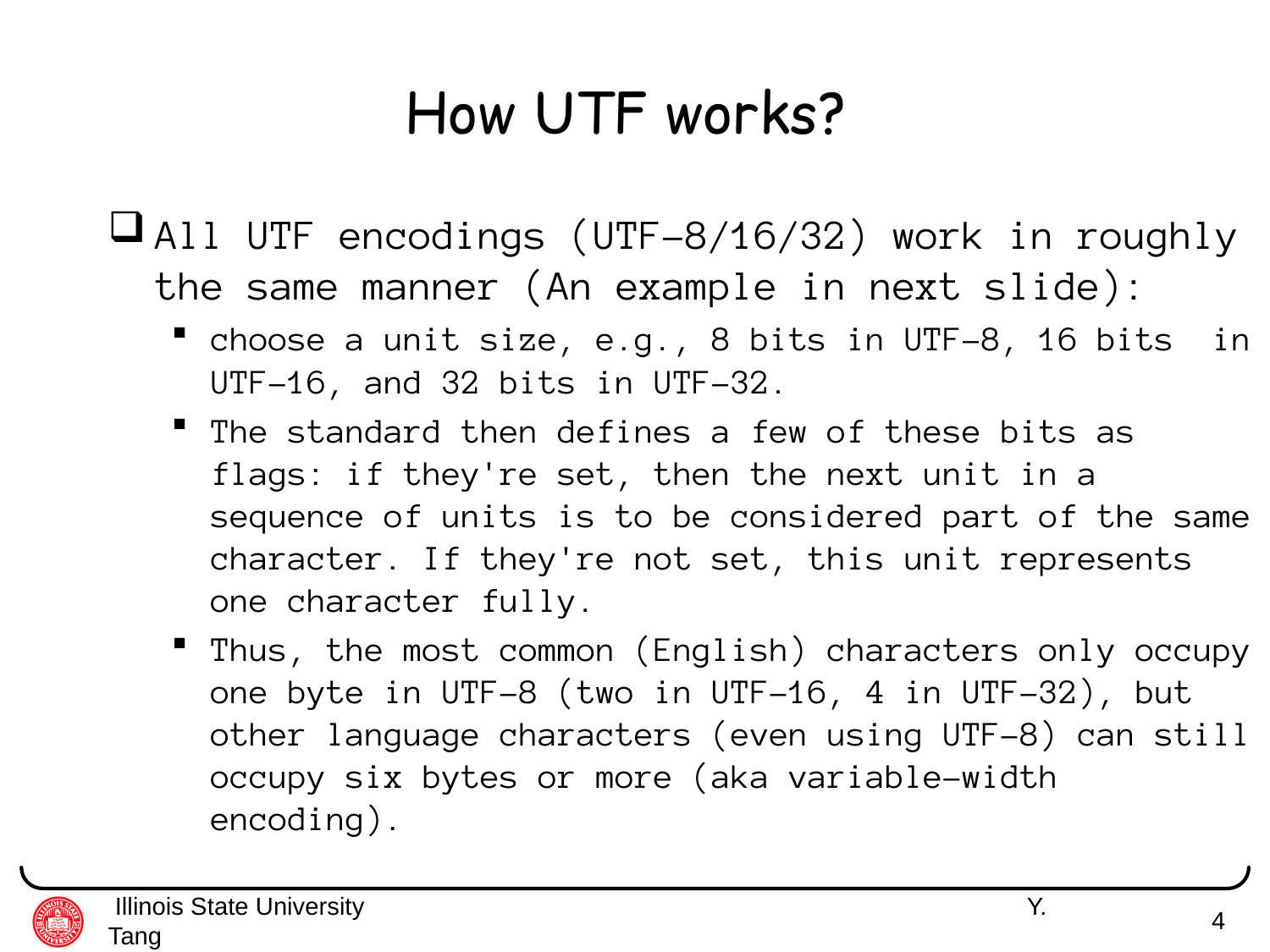

# How UTF works?
All UTF encodings (UTF-8/16/32) work in roughly the same manner (An example in next slide):
choose a unit size, e.g., 8 bits in UTF-8, 16 bits  in UTF-16, and 32 bits in UTF-32.
The standard then defines a few of these bits as flags: if they're set, then the next unit in a sequence of units is to be considered part of the same character. If they're not set, this unit represents one character fully.
Thus, the most common (English) characters only occupy one byte in UTF-8 (two in UTF-16, 4 in UTF-32), but other language characters (even using UTF-8) can still occupy six bytes or more (aka variable-width encoding).
 Illinois State University                      	                                                           Y. Tang
4